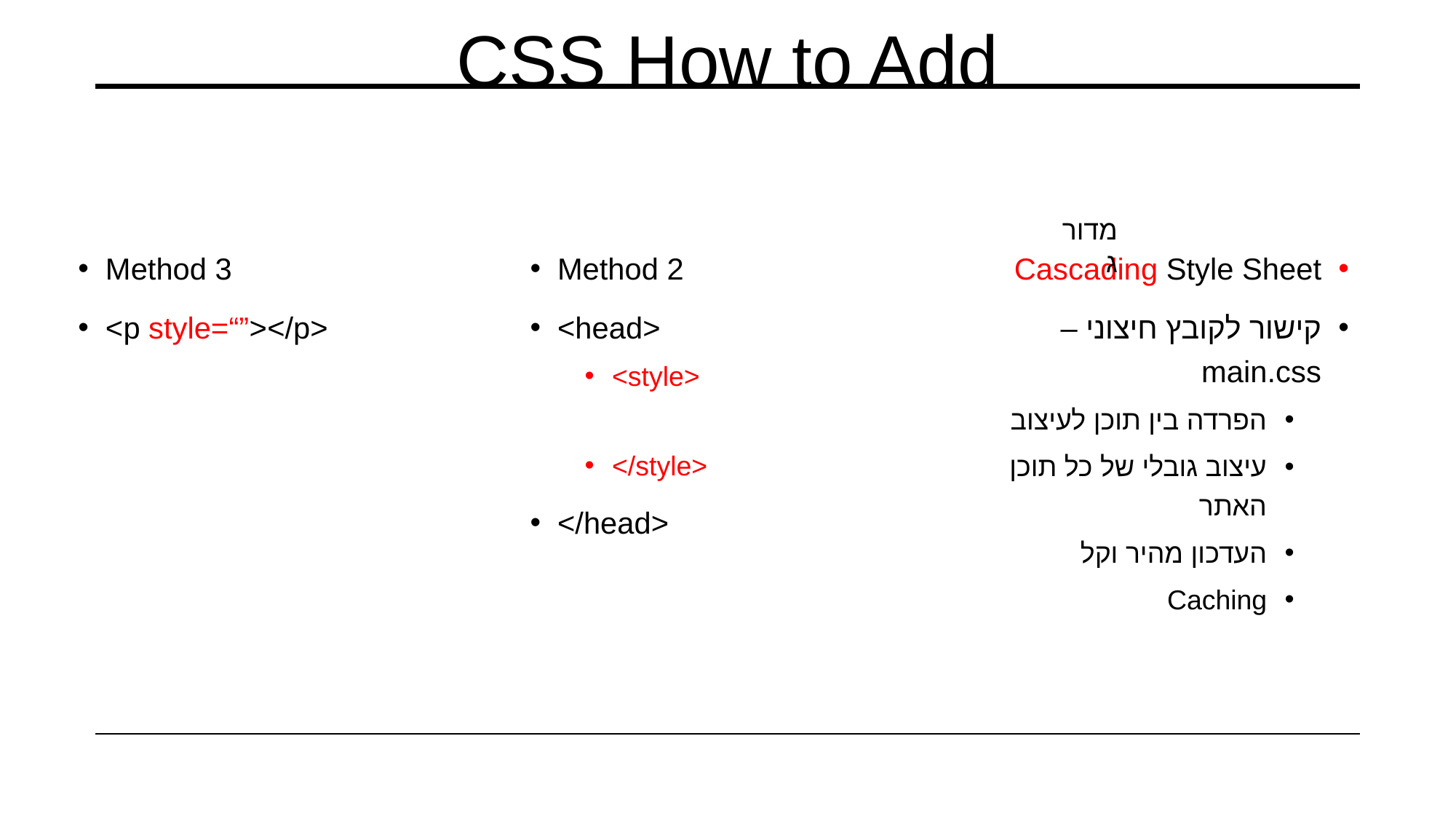

# CSS How to Add
מדורג
Method 3
<p style=“”></p>
Method 2
<head>
<style>

</style>
</head>
Cascading Style Sheet
קישור לקובץ חיצוני – main.css
הפרדה בין תוכן לעיצוב
עיצוב גובלי של כל תוכן האתר
העדכון מהיר וקל
Caching